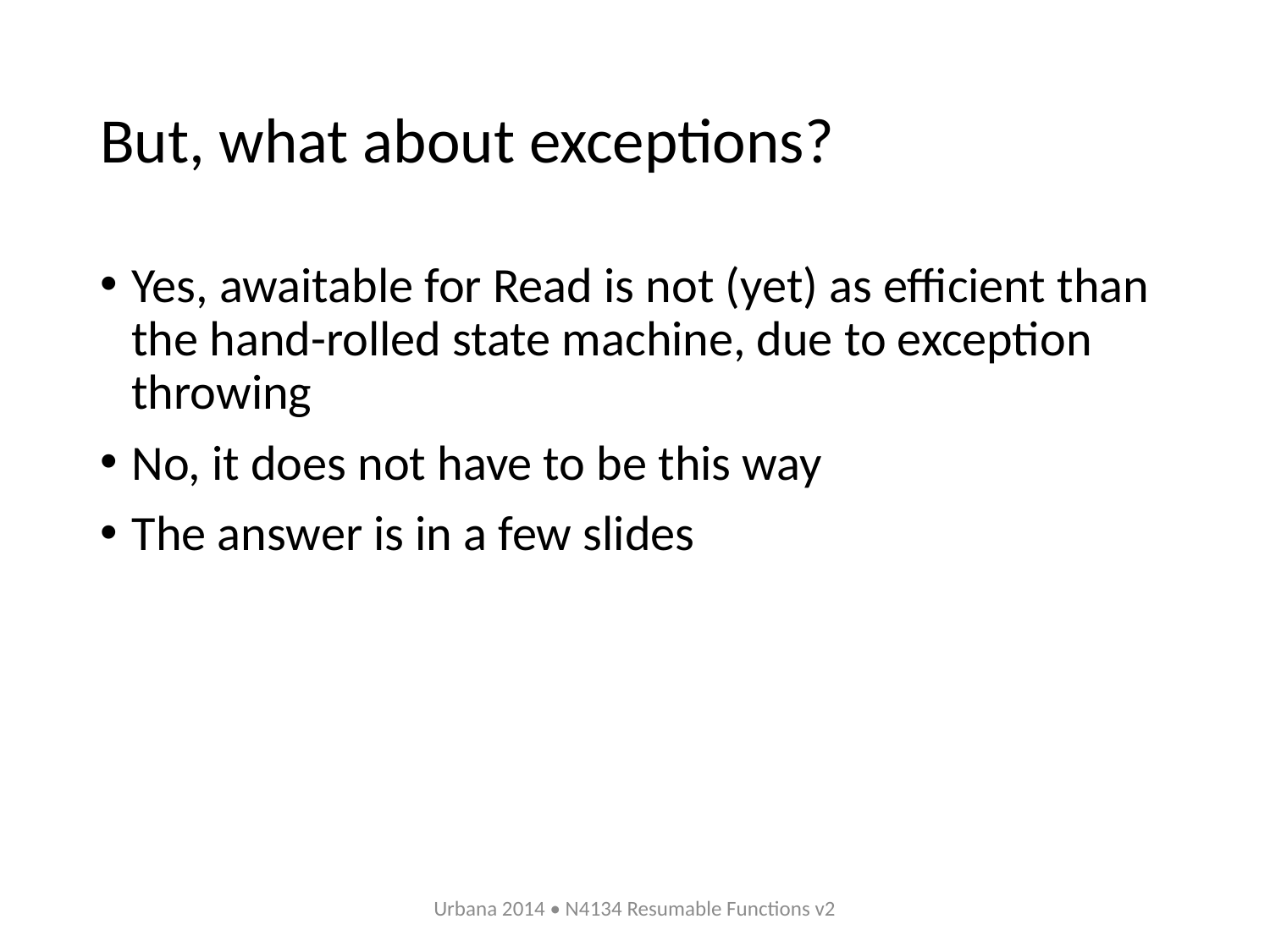

# But, what about exceptions?
Yes, awaitable for Read is not (yet) as efficient than the hand-rolled state machine, due to exception throwing
No, it does not have to be this way
The answer is in a few slides

Urbana 2014 • N4134 Resumable Functions v2